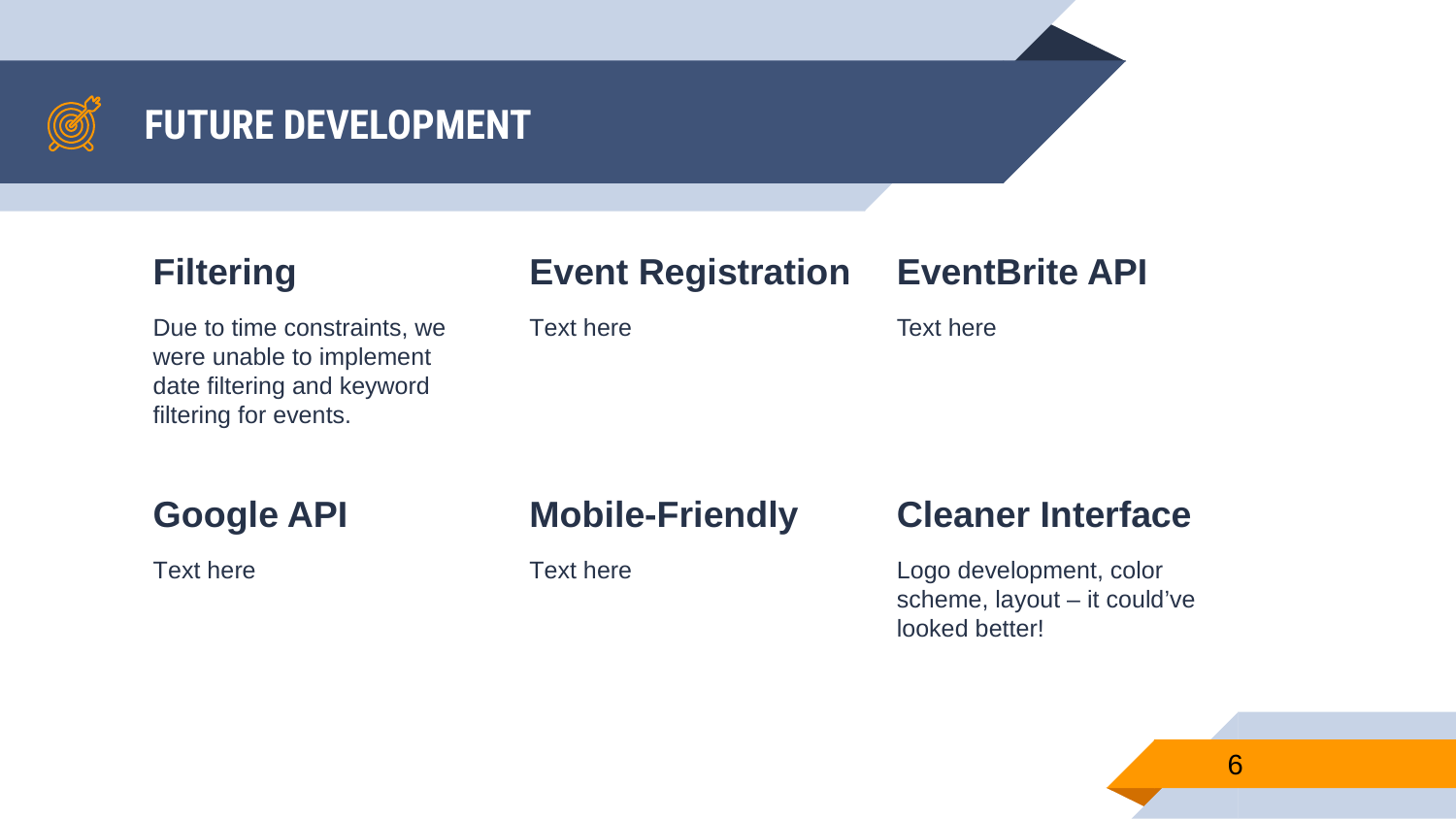

# FUTURE DEVELOPMENT

Filtering
Due to time constraints, we were unable to implement date filtering and keyword filtering for events.
Event Registration
Text here
EventBrite API
Text here

Google API
Text here
Mobile-Friendly
Text here
Cleaner Interface
Logo development, color scheme, layout – it could’ve looked better!

6